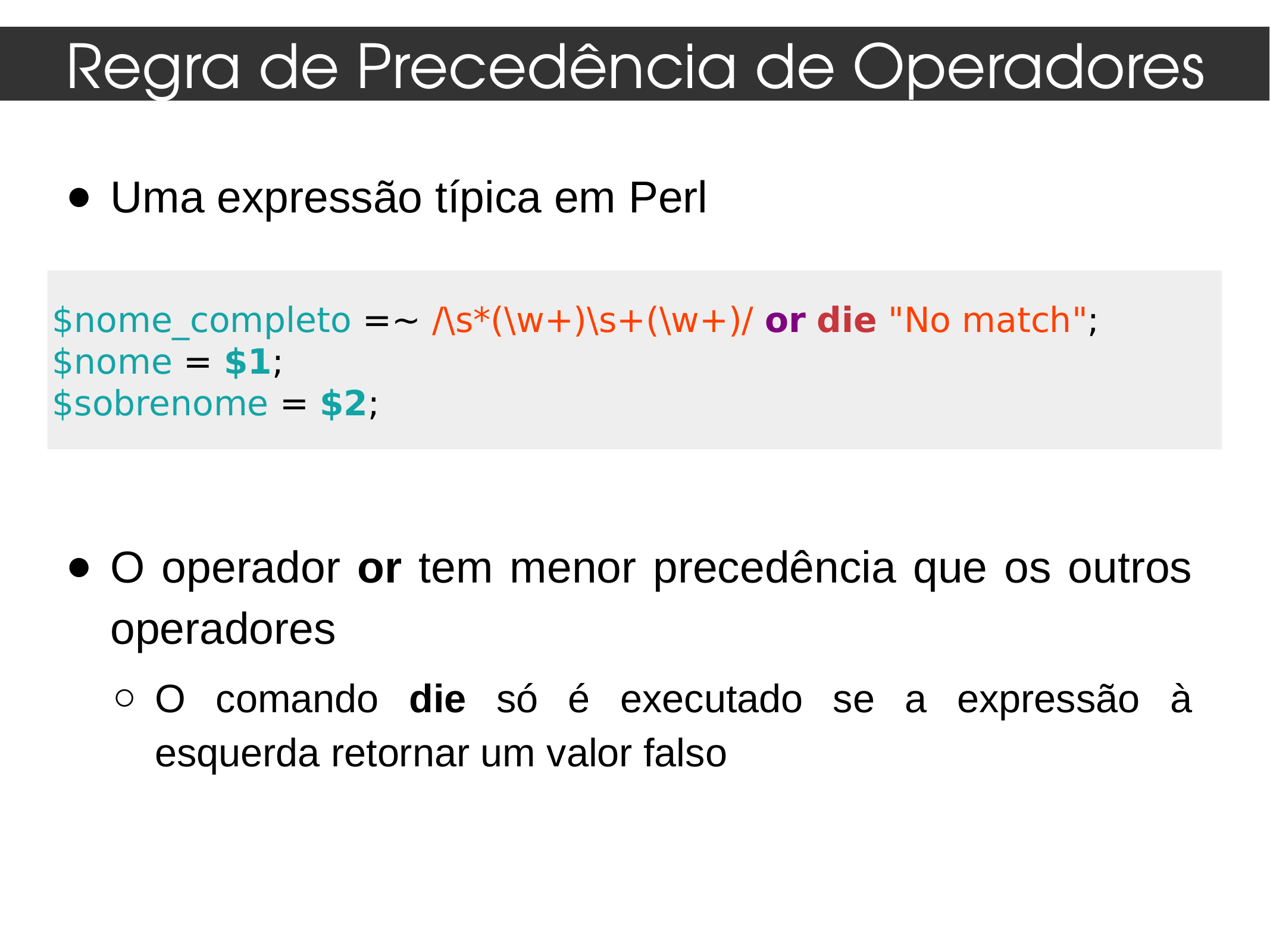

Regra de Precedência de Operadores
Uma expressão típica em Perl

O operador or tem menor precedência que os outros operadores
O comando die só é executado se a expressão à esquerda retornar um valor falso
$nome_completo =~ /\s*(\w+)\s+(\w+)/ or die "No match";
$nome = $1;
$sobrenome = $2;